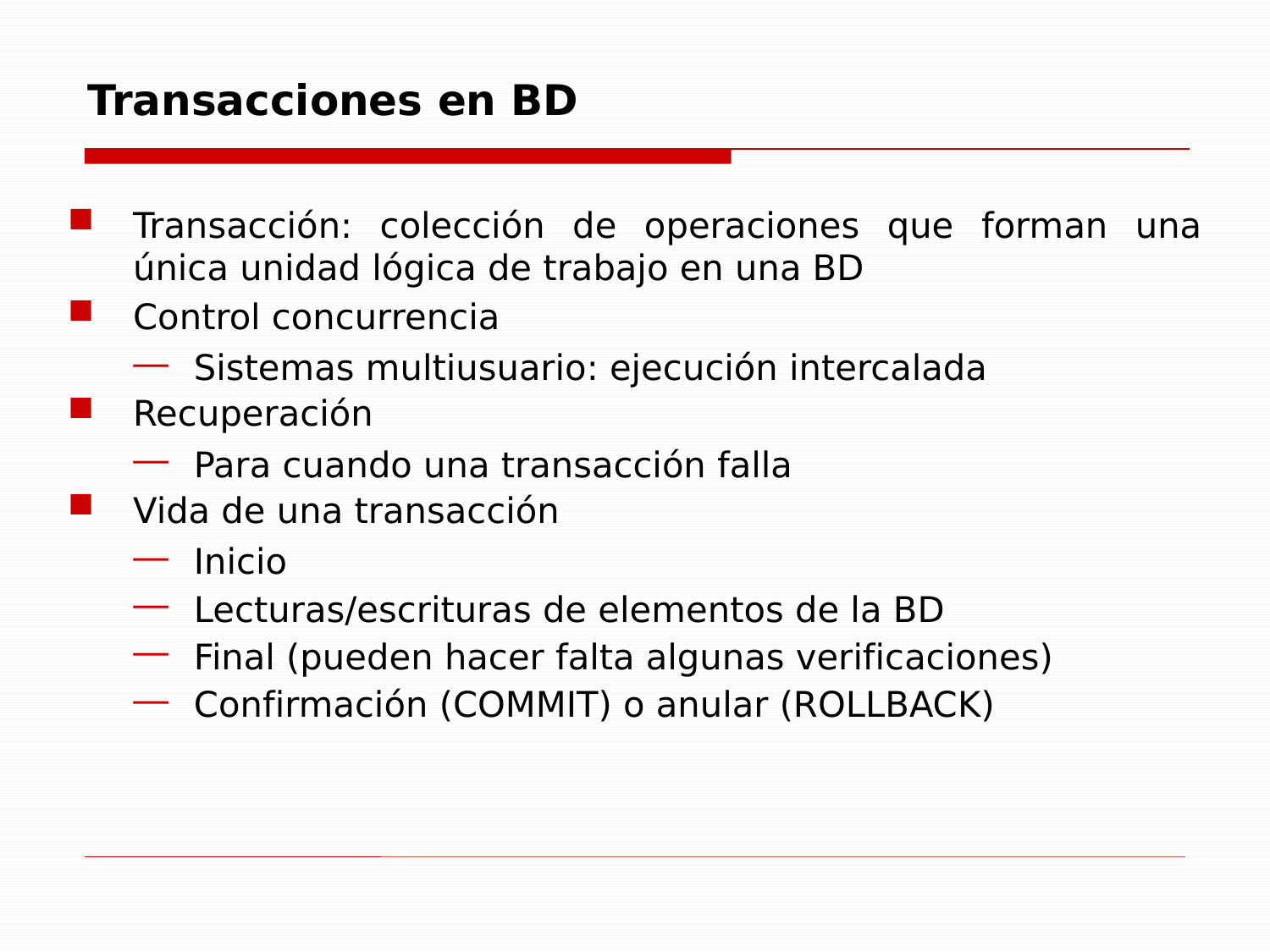

# Transacciones en BD
Transacción: colección de operaciones que forman una única unidad lógica de trabajo en una BD
Control concurrencia
Sistemas multiusuario: ejecución intercalada
Recuperación
Para cuando una transacción falla
Vida de una transacción
Inicio
Lecturas/escrituras de elementos de la BD
Final (pueden hacer falta algunas verificaciones)
Confirmación (COMMIT) o anular (ROLLBACK)